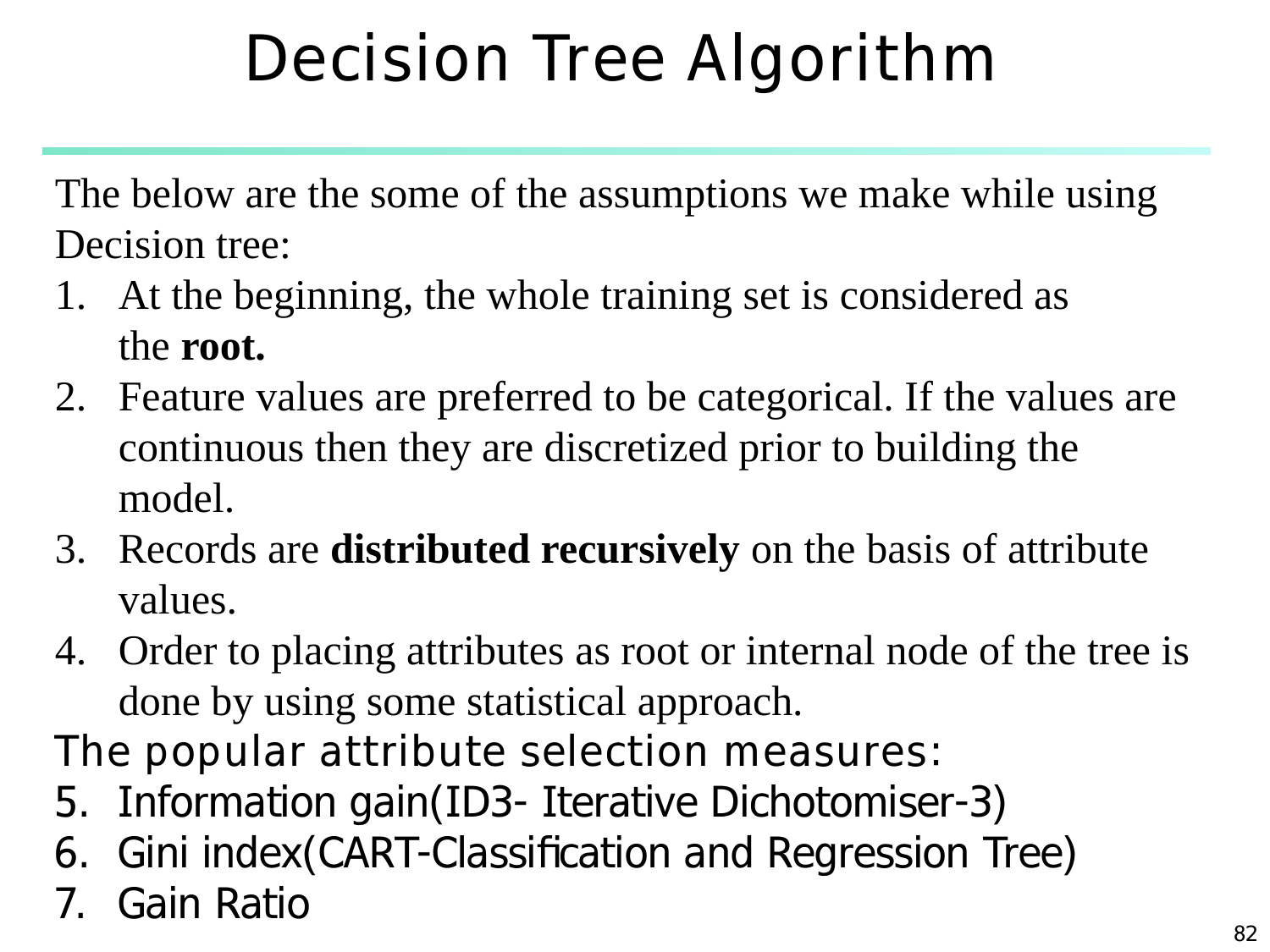

Decision Tree Algorithm
The below are the some of the assumptions we make while using Decision tree:
At the beginning, the whole training set is considered as the root.
Feature values are preferred to be categorical. If the values are continuous then they are discretized prior to building the model.
Records are distributed recursively on the basis of attribute values.
Order to placing attributes as root or internal node of the tree is done by using some statistical approach.
The popular attribute selection measures:
Information gain(ID3- Iterative Dichotomiser-3)
Gini index(CART-Classification and Regression Tree)
Gain Ratio

82